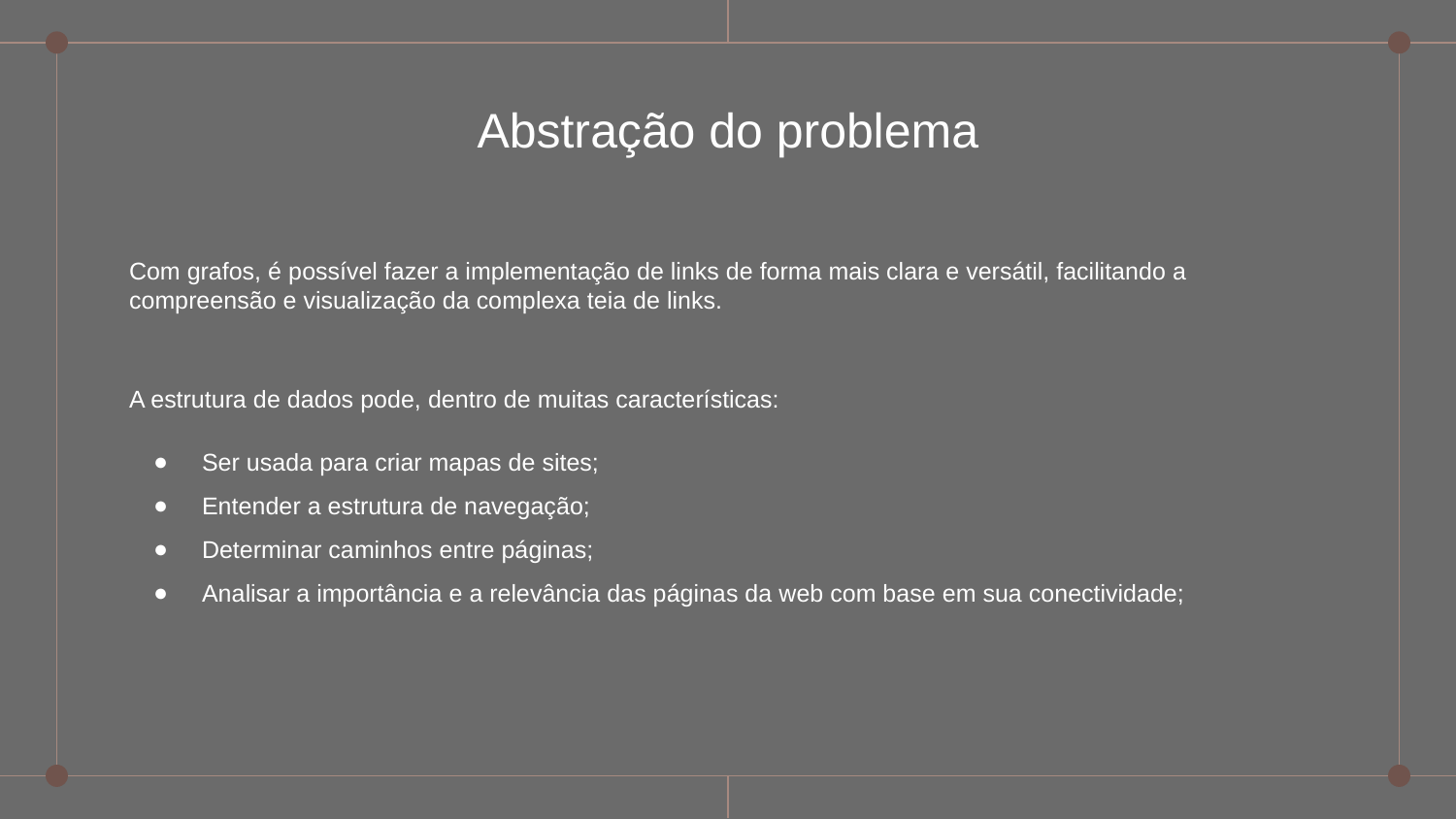

# Abstração do problema
Com grafos, é possível fazer a implementação de links de forma mais clara e versátil, facilitando a compreensão e visualização da complexa teia de links.

A estrutura de dados pode, dentro de muitas características:
Ser usada para criar mapas de sites;
Entender a estrutura de navegação;
Determinar caminhos entre páginas;
Analisar a importância e a relevância das páginas da web com base em sua conectividade;